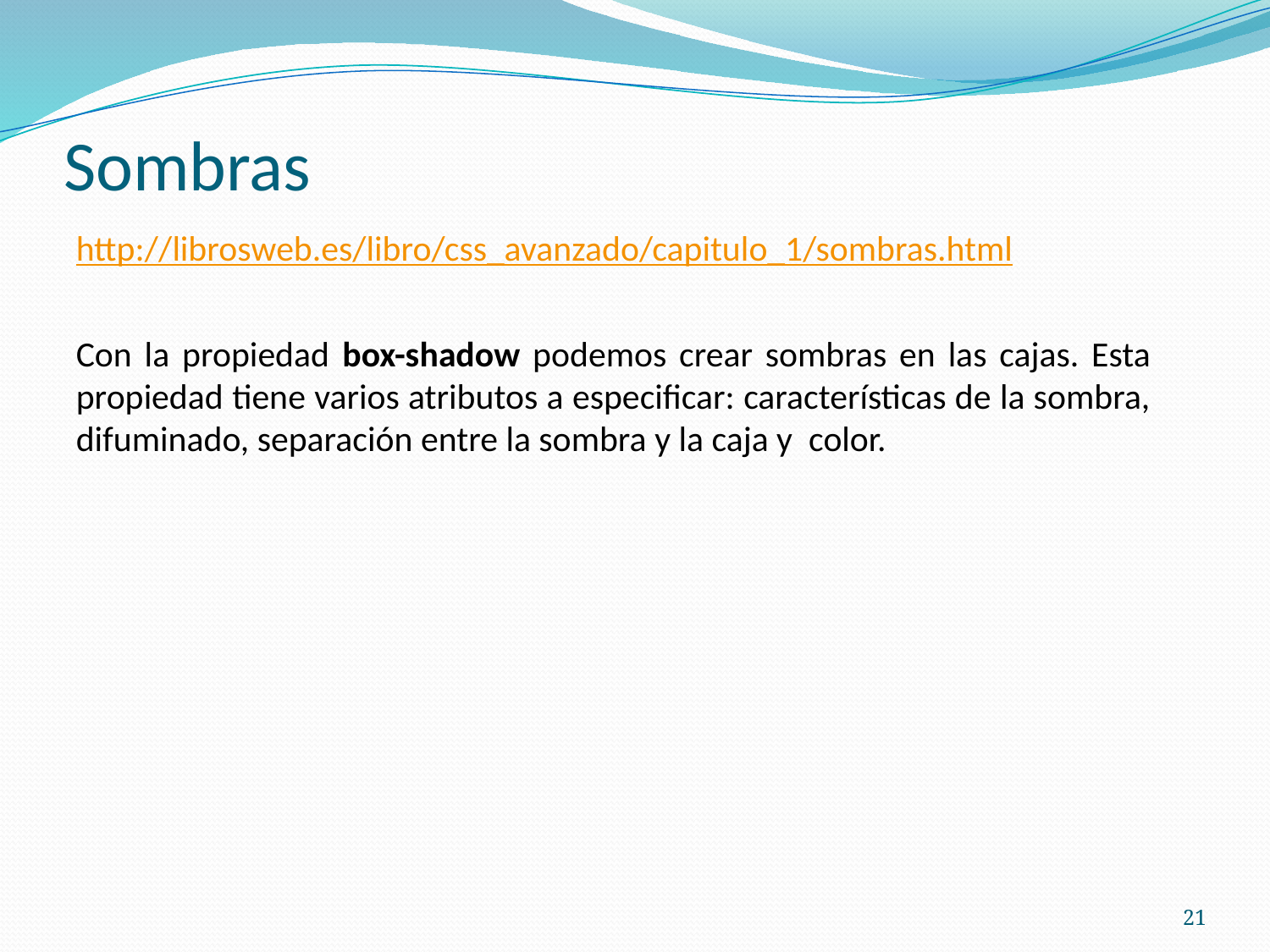

# Sombras
http://librosweb.es/libro/css_avanzado/capitulo_1/sombras.html

Con la propiedad box-shadow podemos crear sombras en las cajas. Esta propiedad tiene varios atributos a especificar: características de la sombra, difuminado, separación entre la sombra y la caja y  color.

21